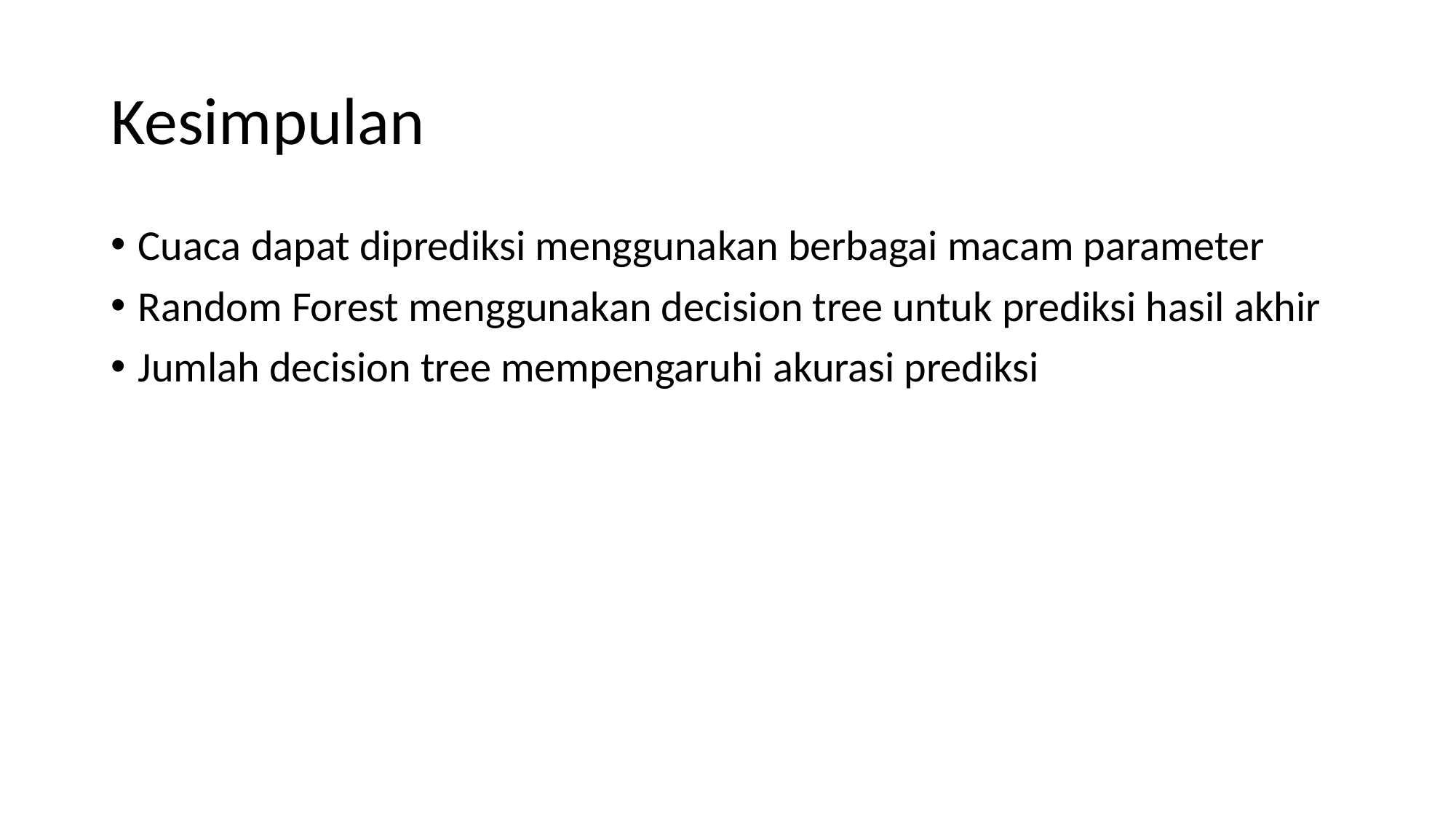

# Kesimpulan
Cuaca dapat diprediksi menggunakan berbagai macam parameter
Random Forest menggunakan decision tree untuk prediksi hasil akhir
Jumlah decision tree mempengaruhi akurasi prediksi